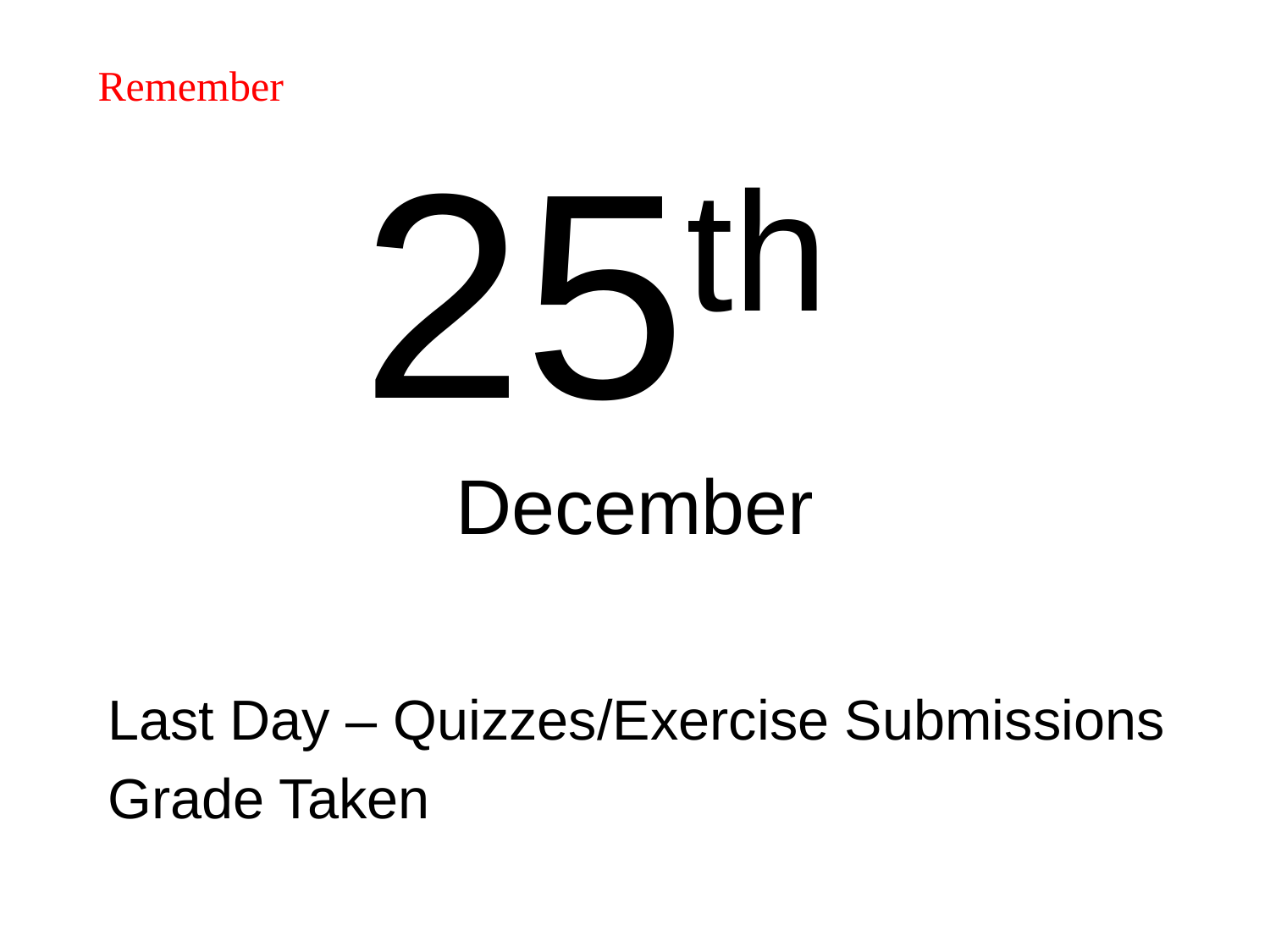

Remember
# 25th December
Last Day – Quizzes/Exercise Submissions
Grade Taken